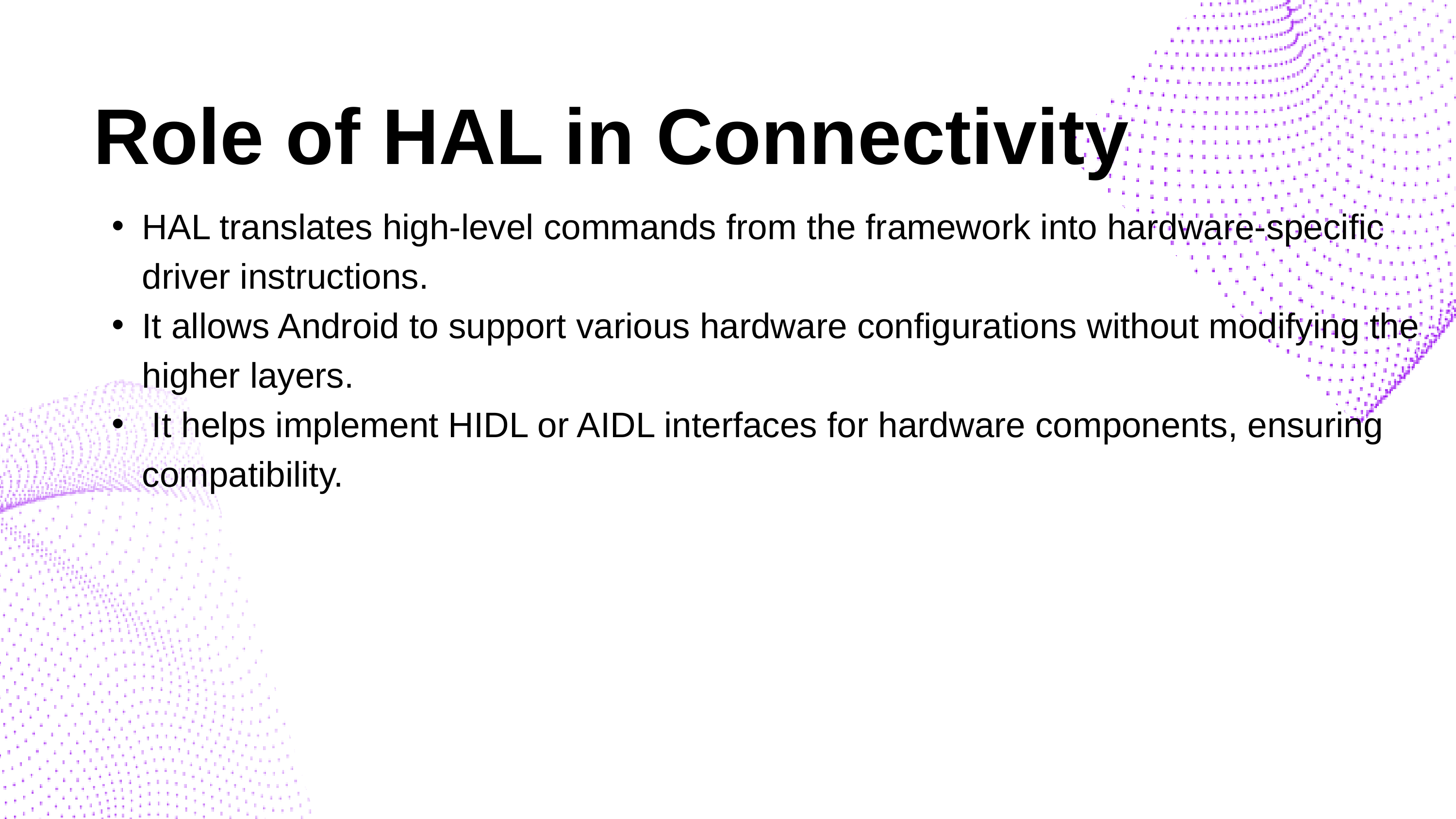

Role of HAL in Connectivity
HAL translates high-level commands from the framework into hardware-specific driver instructions.
It allows Android to support various hardware configurations without modifying the higher layers.
 It helps implement HIDL or AIDL interfaces for hardware components, ensuring compatibility.